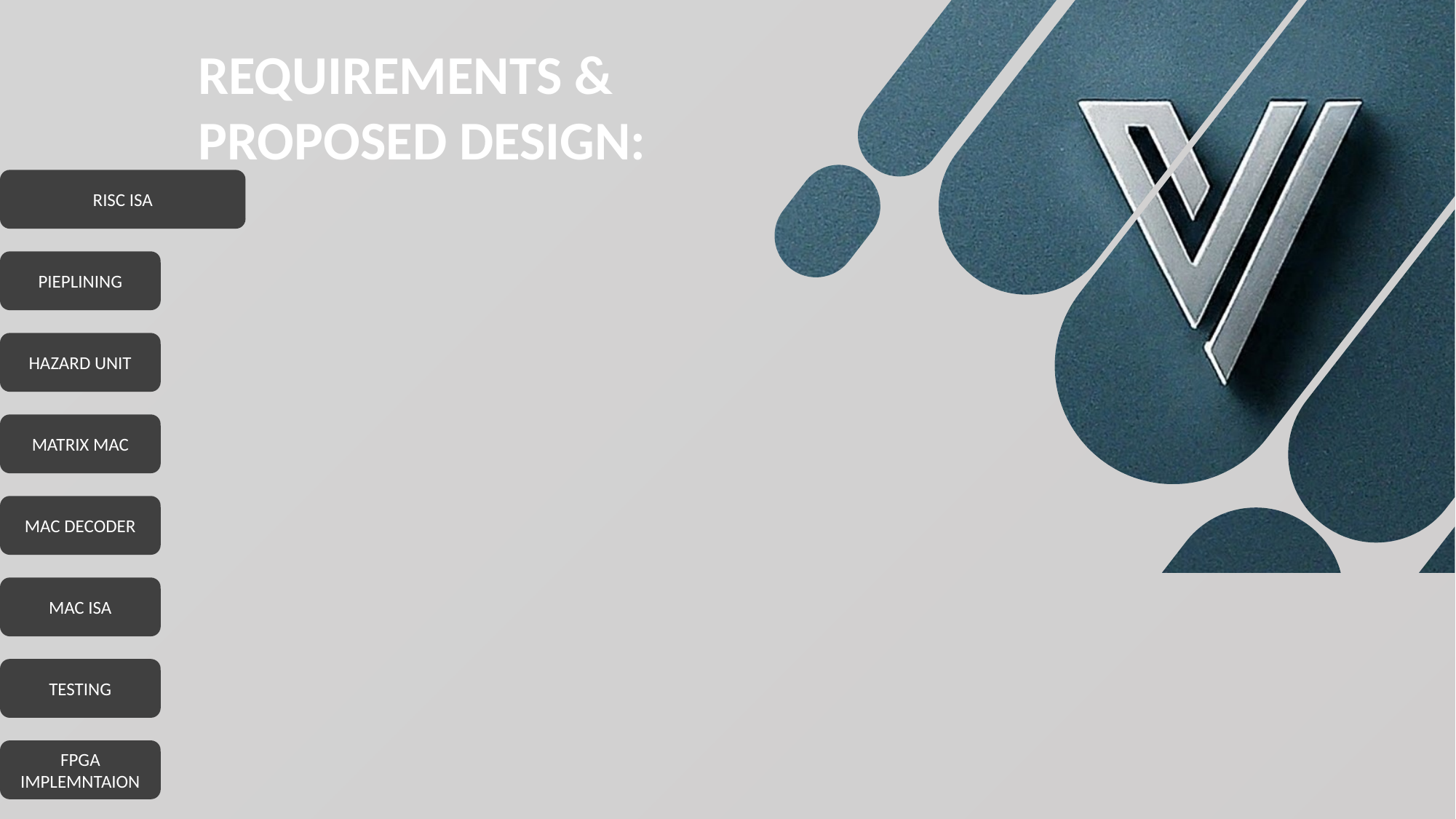

REQUIREMENTS & PROPOSED DESIGN:
RISC ISA
PIEPLINING
HAZARD UNIT
MATRIX MAC
MAC DECODER
MAC ISA
TESTING
FPGA IMPLEMNTAION